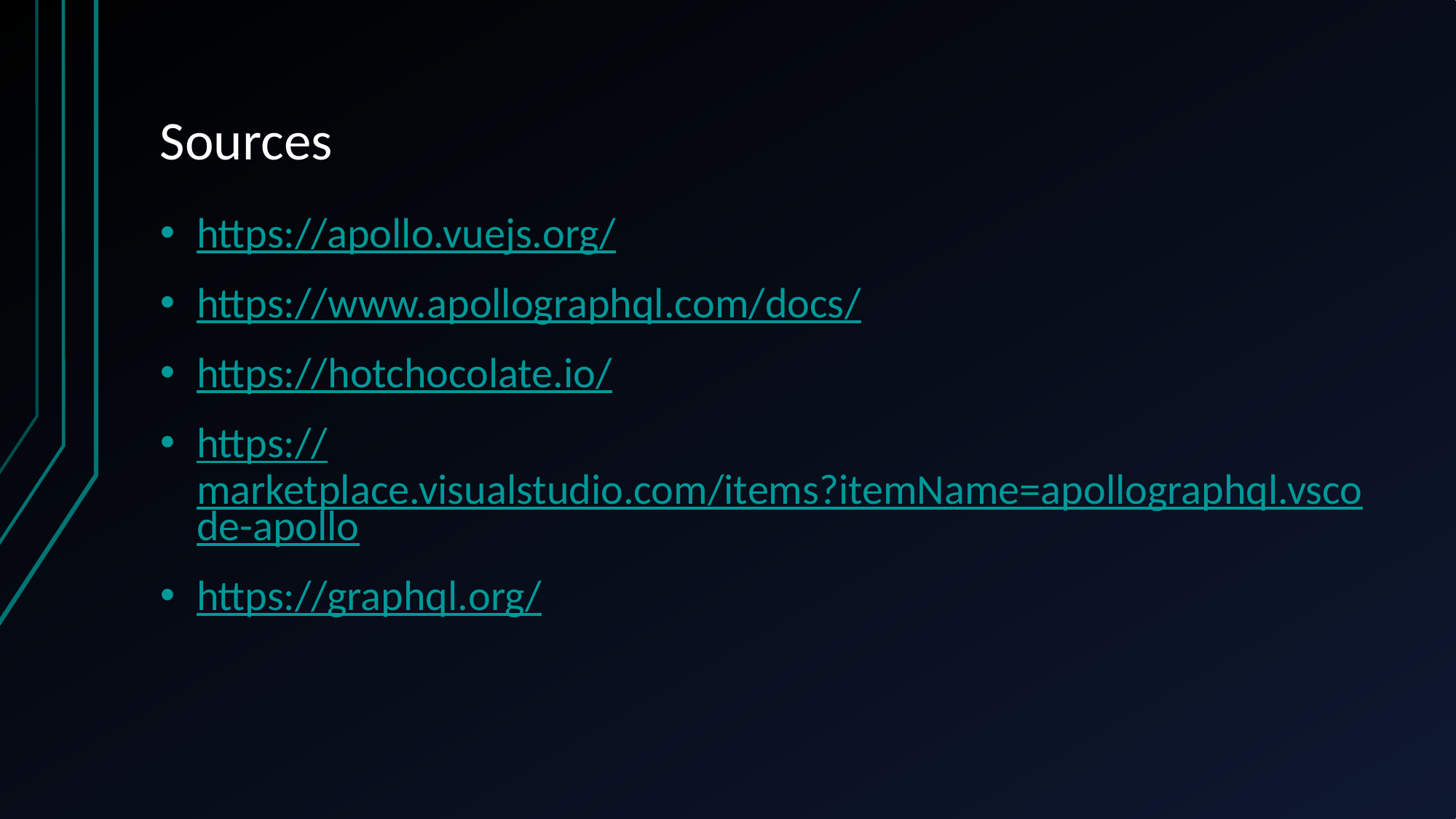

# Sources
https://apollo.vuejs.org/
https://www.apollographql.com/docs/
https://hotchocolate.io/
https://marketplace.visualstudio.com/items?itemName=apollographql.vscode-apollo
https://graphql.org/